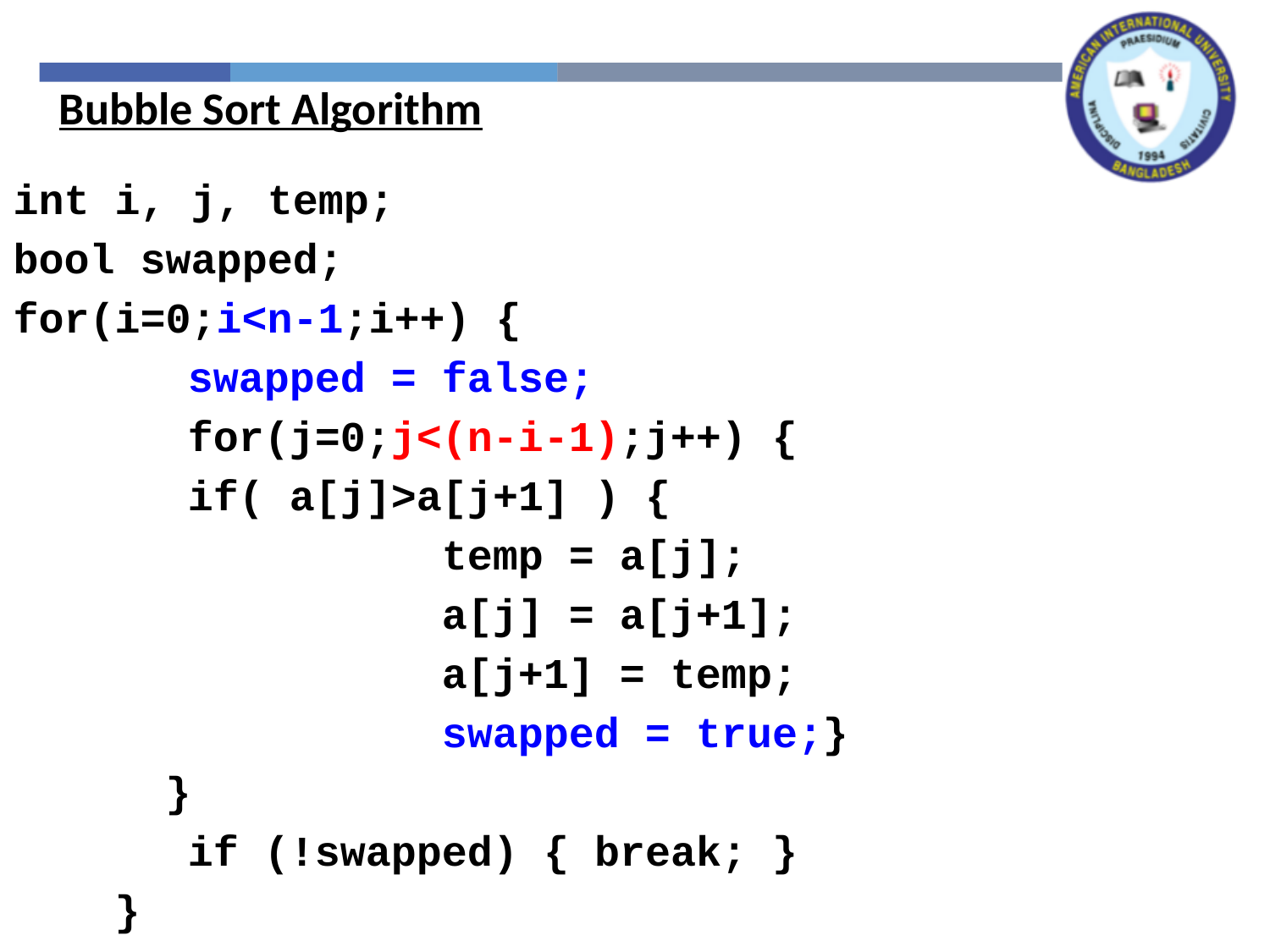

Bubble Sort Algorithm

int i, j, temp;
bool swapped;
for(i=0;i<n-1;i++) {
		swapped = false;
		for(j=0;j<(n-i-1);j++) {
      	if( a[j]>a[j+1] ) {
				temp = a[j];
				a[j] = a[j+1];
				a[j+1] = temp;
				swapped = true;}
      }
		if (!swapped) { break; }
    }
}